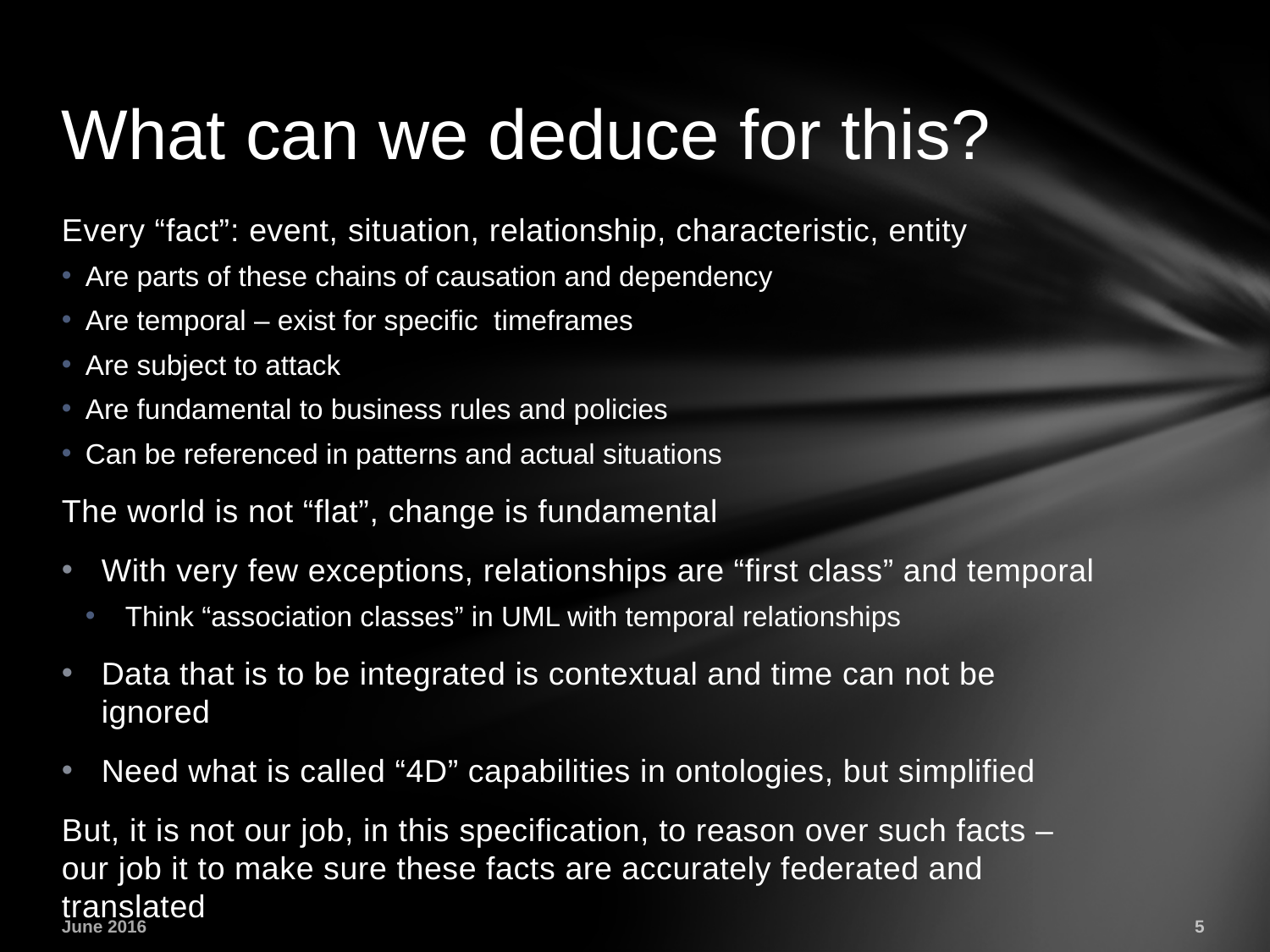

# What can we deduce for this?
Every “fact”: event, situation, relationship, characteristic, entity
Are parts of these chains of causation and dependency
Are temporal – exist for specific  timeframes
Are subject to attack
Are fundamental to business rules and policies
Can be referenced in patterns and actual situations
The world is not “flat”, change is fundamental
With very few exceptions, relationships are “first class” and temporal
Think “association classes” in UML with temporal relationships
Data that is to be integrated is contextual and time can not be ignored
Need what is called “4D” capabilities in ontologies, but simplified
But, it is not our job, in this specification, to reason over such facts – our job it to make sure these facts are accurately federated and translated

June 2016

5